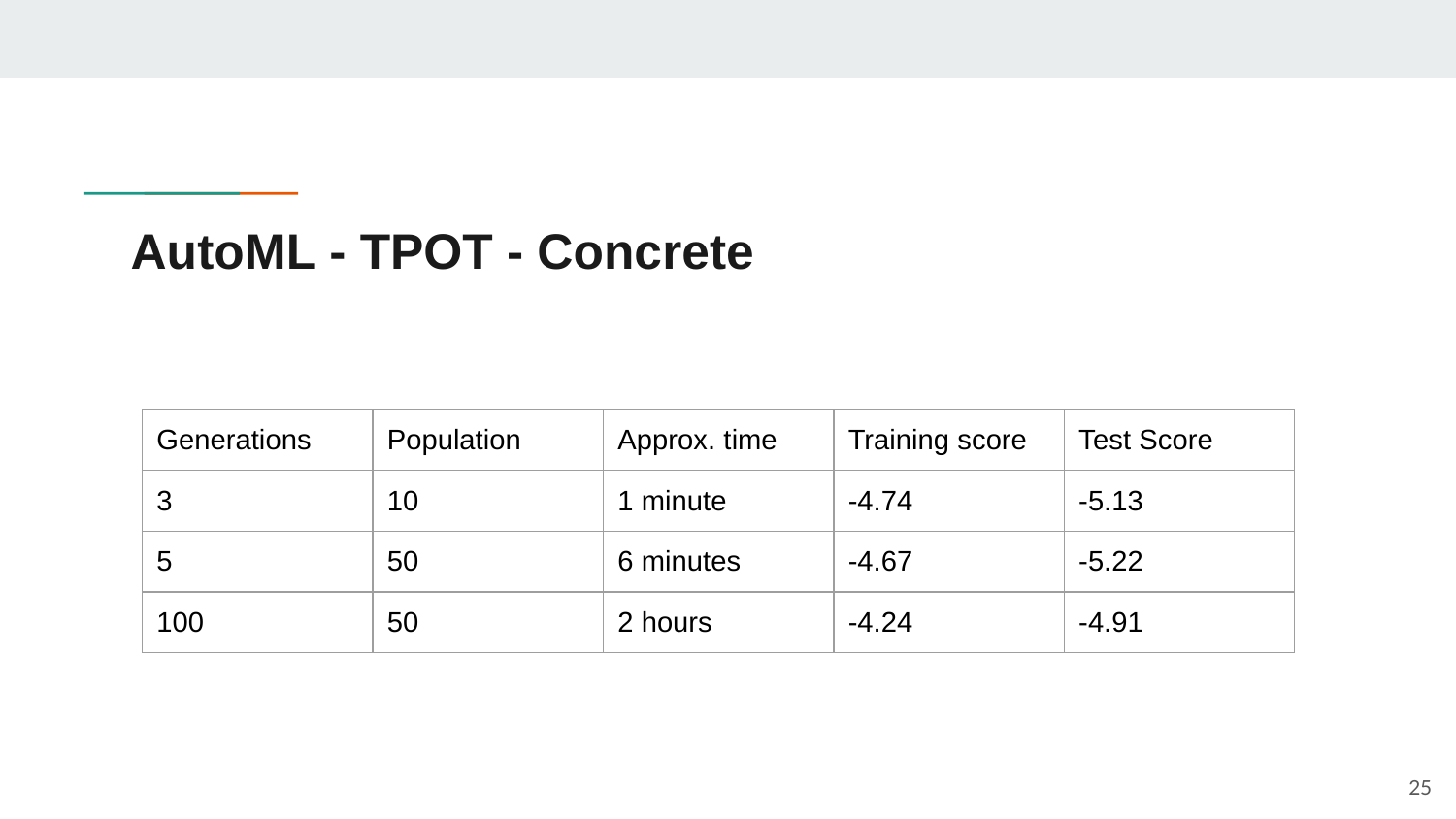

# AutoML - TPOT - Concrete
| Generations | Population | Approx. time | Training score | Test Score |
| --- | --- | --- | --- | --- |
| 3 | 10 | 1 minute | -4.74 | -5.13 |
| 5 | 50 | 6 minutes | -4.67 | -5.22 |
| 100 | 50 | 2 hours | -4.24 | -4.91 |
25